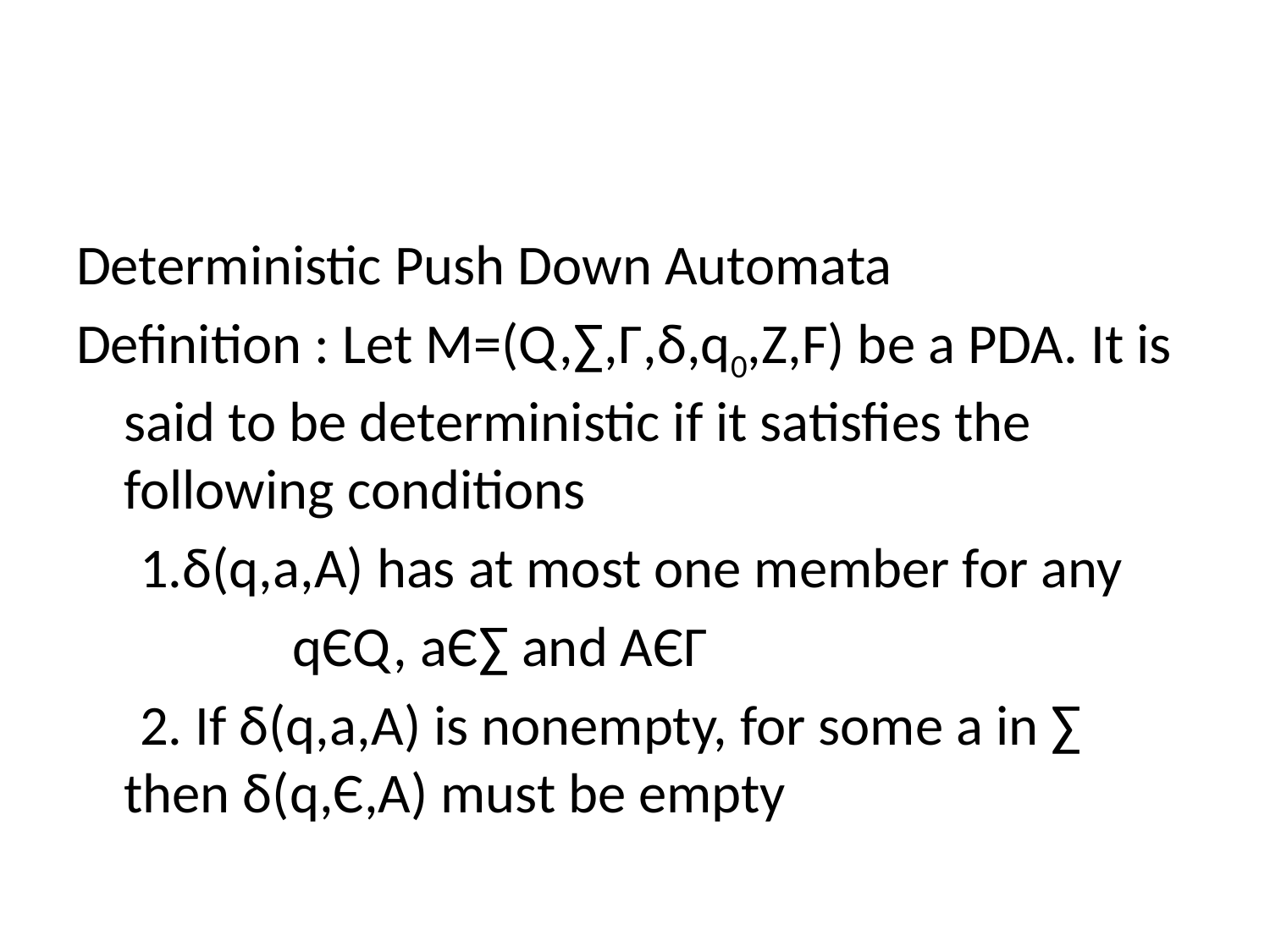

#
Deterministic Push Down Automata
Definition : Let M=(Q,∑,Г,δ,q0,Z,F) be a PDA. It is said to be deterministic if it satisfies the following conditions
     1.δ(q,a,A) has at most one member for any
                 qЄQ, aЄ∑ and AЄГ
     2. If δ(q,a,A) is nonempty, for some a in ∑ then δ(q,Є,A) must be empty